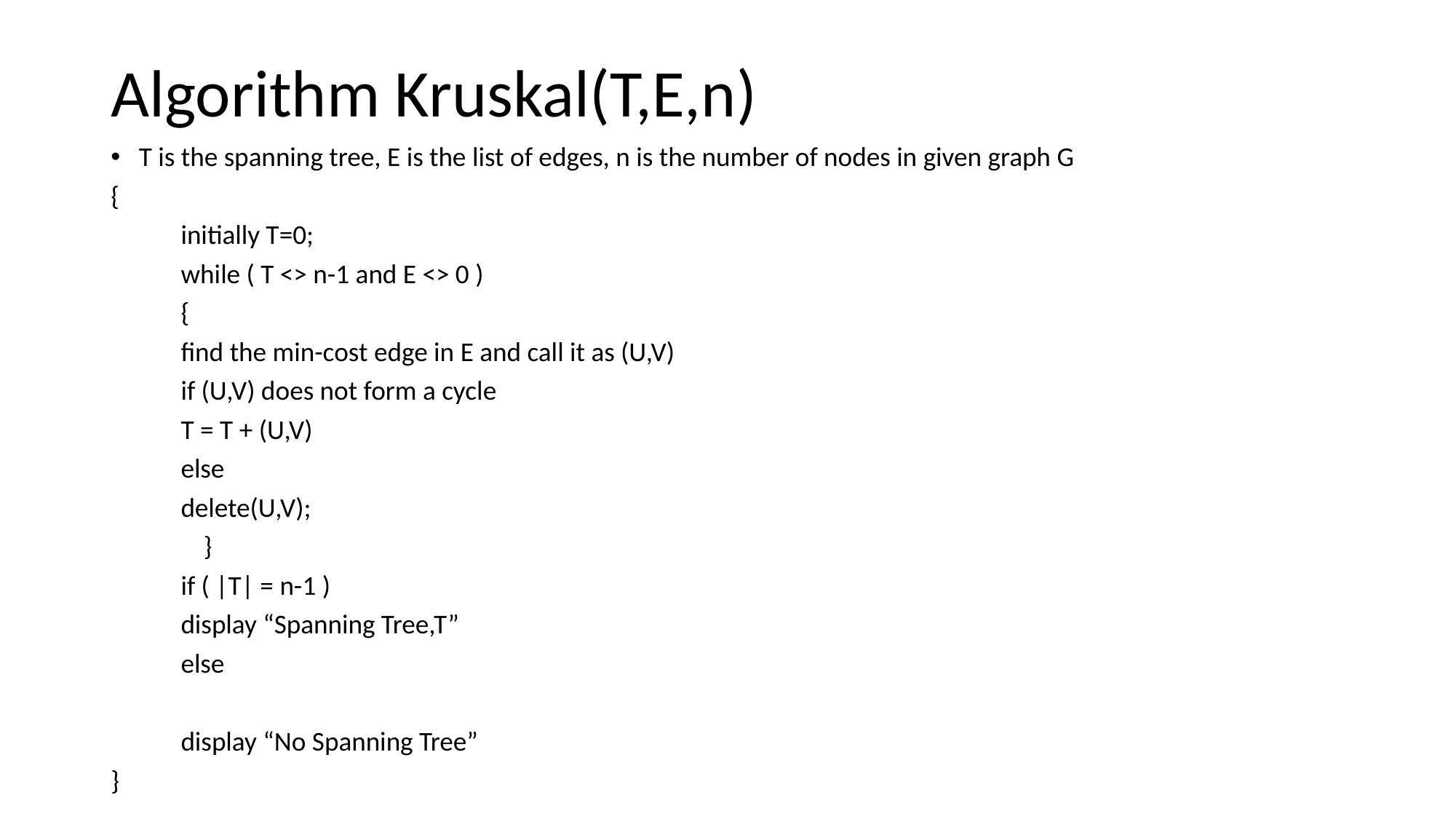

# Algorithm Kruskal(T,E,n)
T is the spanning tree, E is the list of edges, n is the number of nodes in given graph G
{
	initially T=0;
	while ( T <> n-1 and E <> 0 )
	{
		find the min-cost edge in E and call it as (U,V)
		if (U,V) does not form a cycle
			T = T + (U,V)
		else
			delete(U,V);
               }
		if ( |T| = n-1 )
			display “Spanning Tree,T”
		else

		display “No Spanning Tree”
}